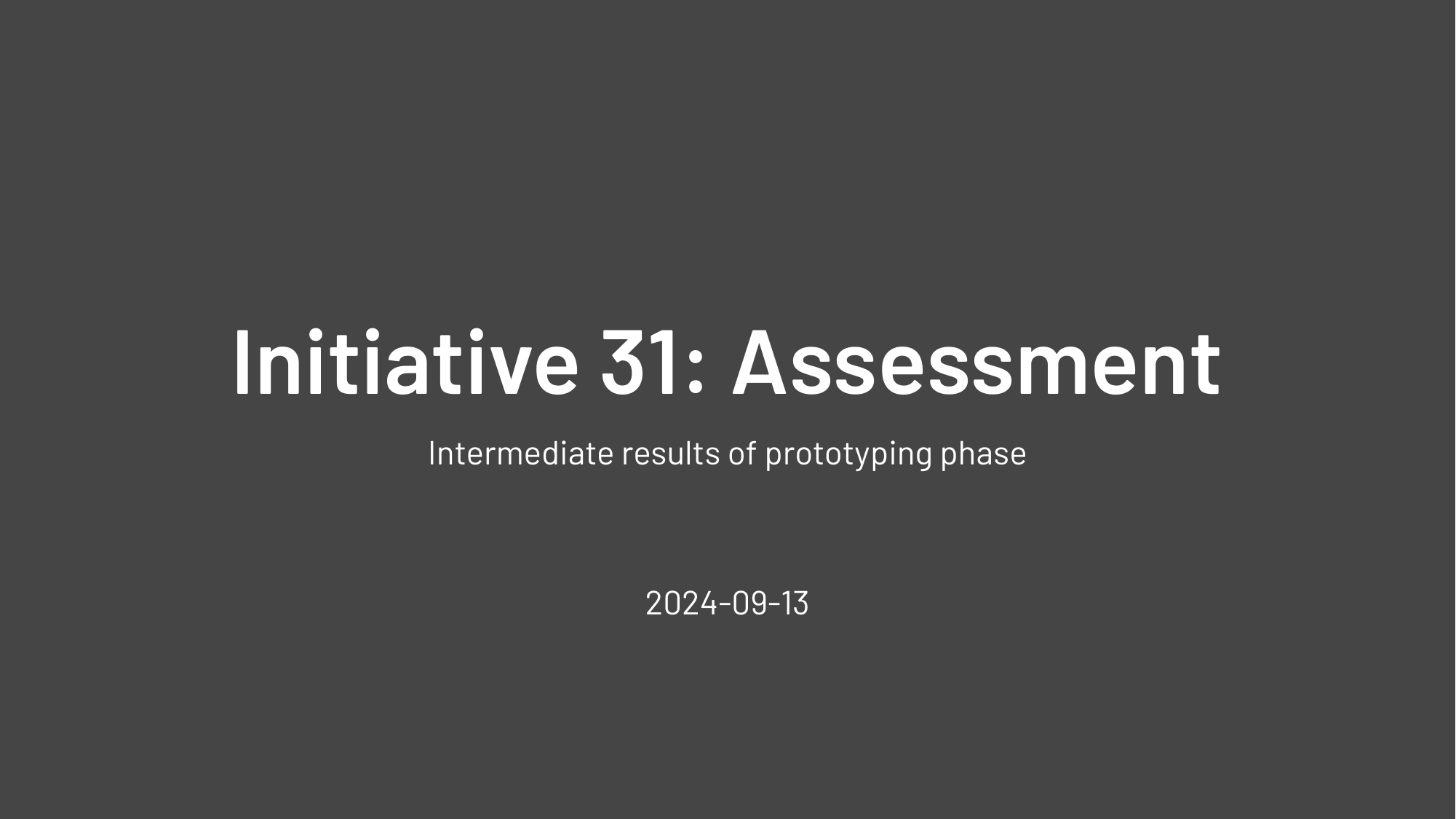

# Initiative 31: Assessment
Intermediate results of prototyping phase

2024-09-13